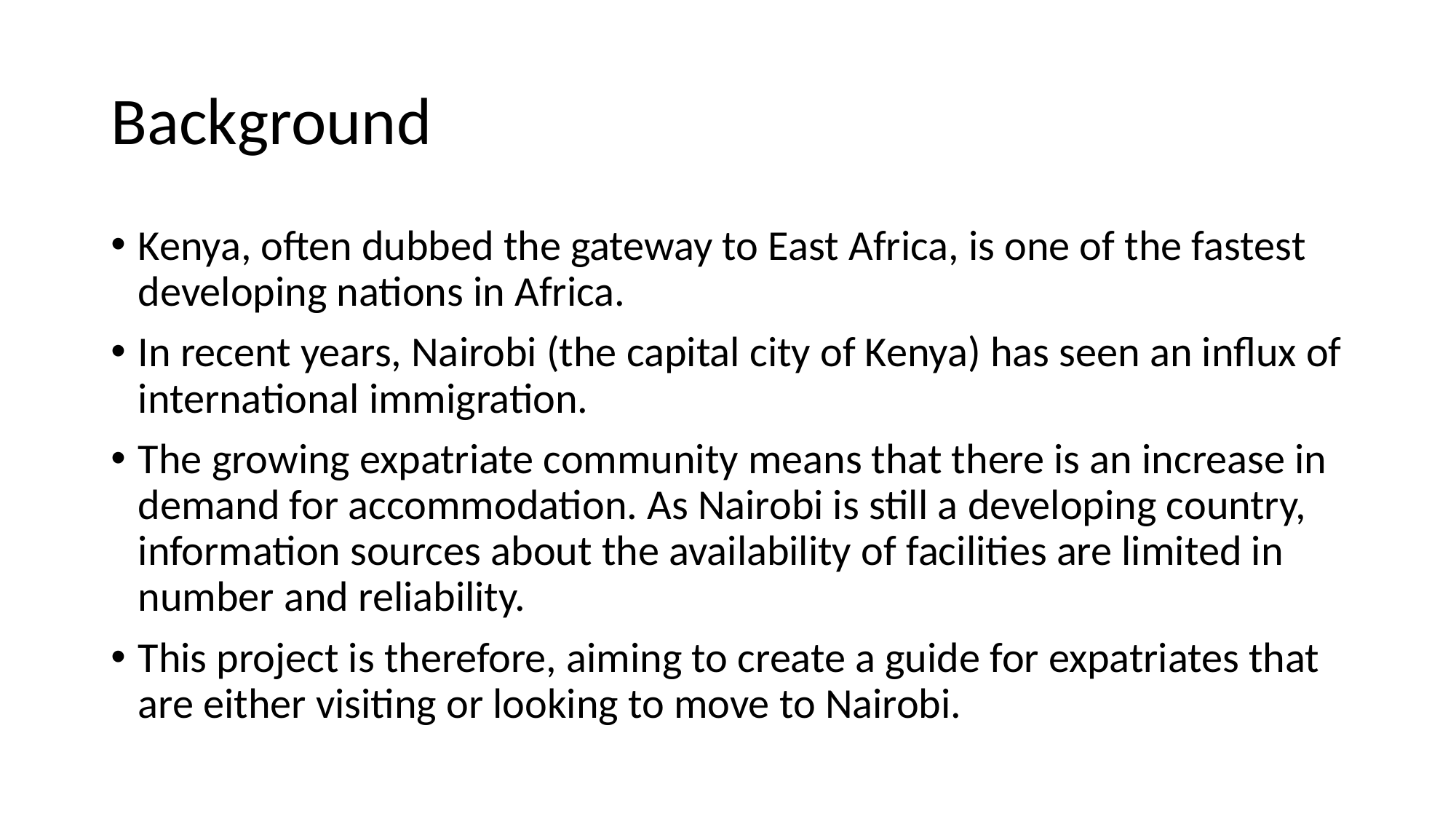

# Background
Kenya, often dubbed the gateway to East Africa, is one of the fastest developing nations in Africa.
In recent years, Nairobi (the capital city of Kenya) has seen an influx of international immigration.
The growing expatriate community means that there is an increase in demand for accommodation. As Nairobi is still a developing country, information sources about the availability of facilities are limited in number and reliability.
This project is therefore, aiming to create a guide for expatriates that are either visiting or looking to move to Nairobi.